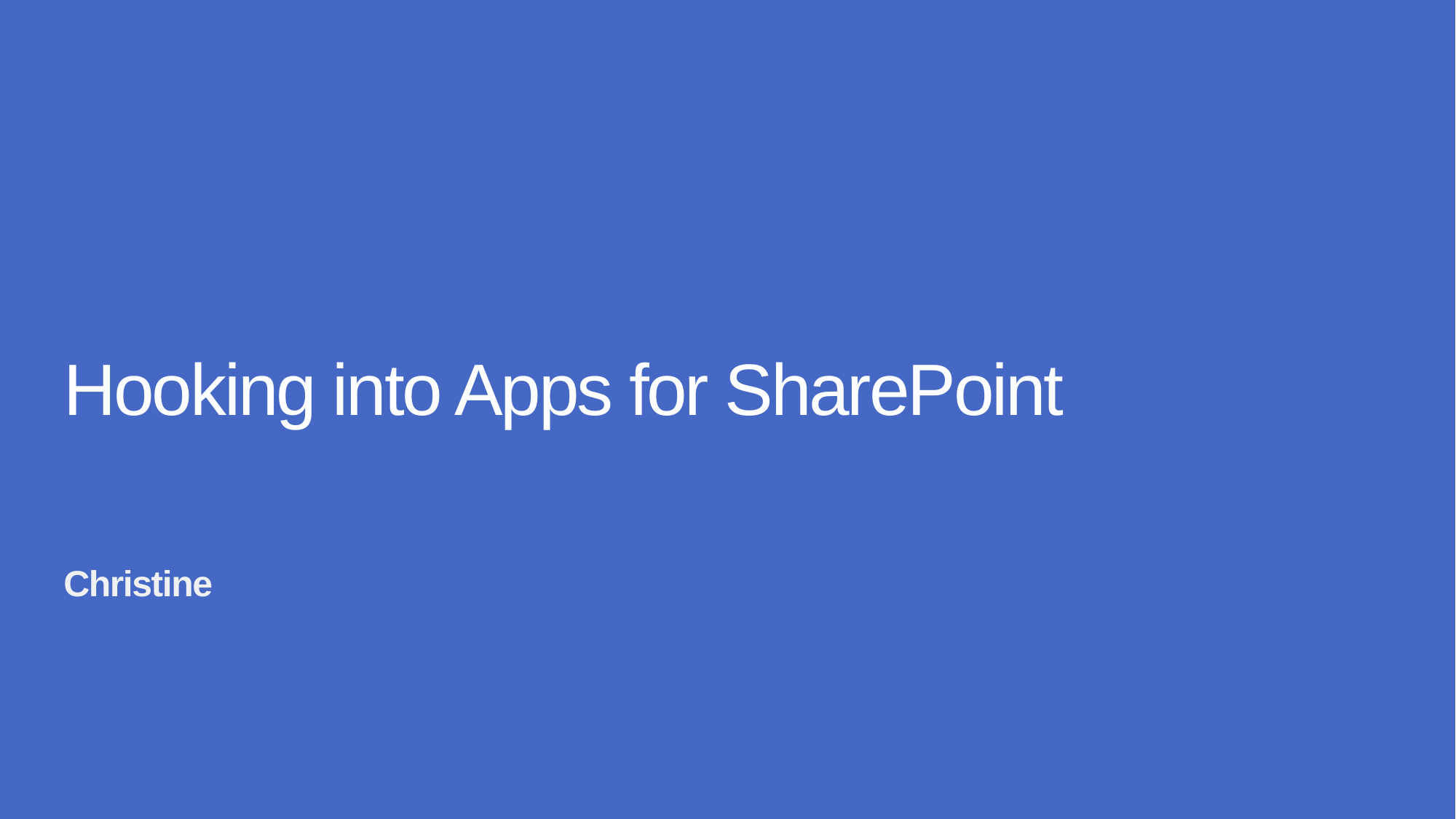

# Hooking into Apps for SharePoint
Christine